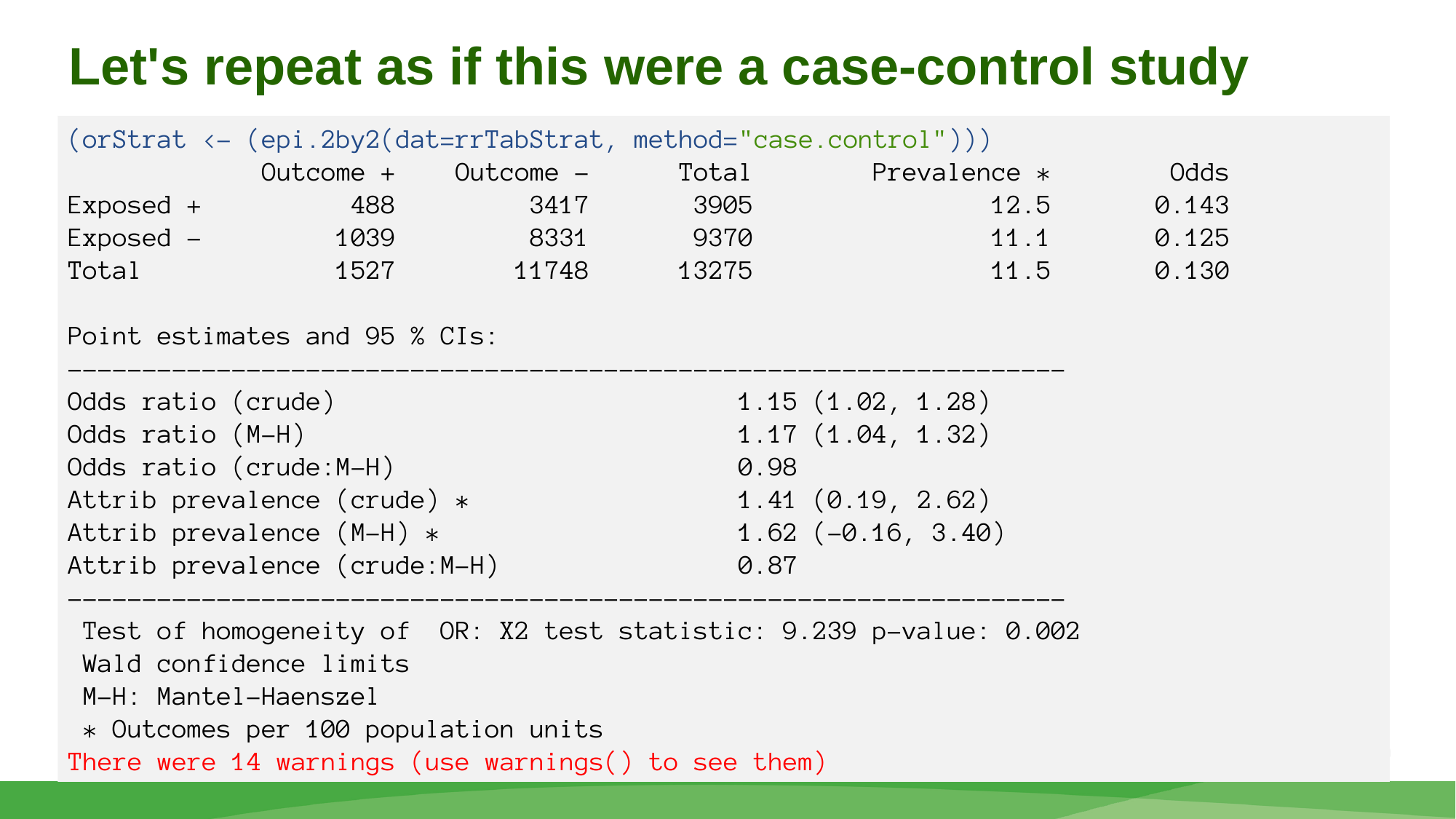

# Let's repeat as if this were a case-control study
(orStrat <- (epi.2by2(dat=rrTabStrat, method="case.control")))
             Outcome +    Outcome -      Total        Prevalence *        Odds
Exposed +          488         3417       3905                12.5       0.143
Exposed -         1039         8331       9370                11.1       0.125
Total             1527        11748      13275                11.5       0.130

Point estimates and 95 % CIs:
-------------------------------------------------------------------
Odds ratio (crude)                           1.15 (1.02, 1.28)
Odds ratio (M-H)                             1.17 (1.04, 1.32)
Odds ratio (crude:M-H)                       0.98
Attrib prevalence (crude) *                  1.41 (0.19, 2.62)
Attrib prevalence (M-H) *                    1.62 (-0.16, 3.40)
Attrib prevalence (crude:M-H)                0.87
-------------------------------------------------------------------
 Test of homogeneity of  OR: X2 test statistic: 9.239 p-value: 0.002
 Wald confidence limits
 M-H: Mantel-Haenszel
 * Outcomes per 100 population units
There were 14 warnings (use warnings() to see them)